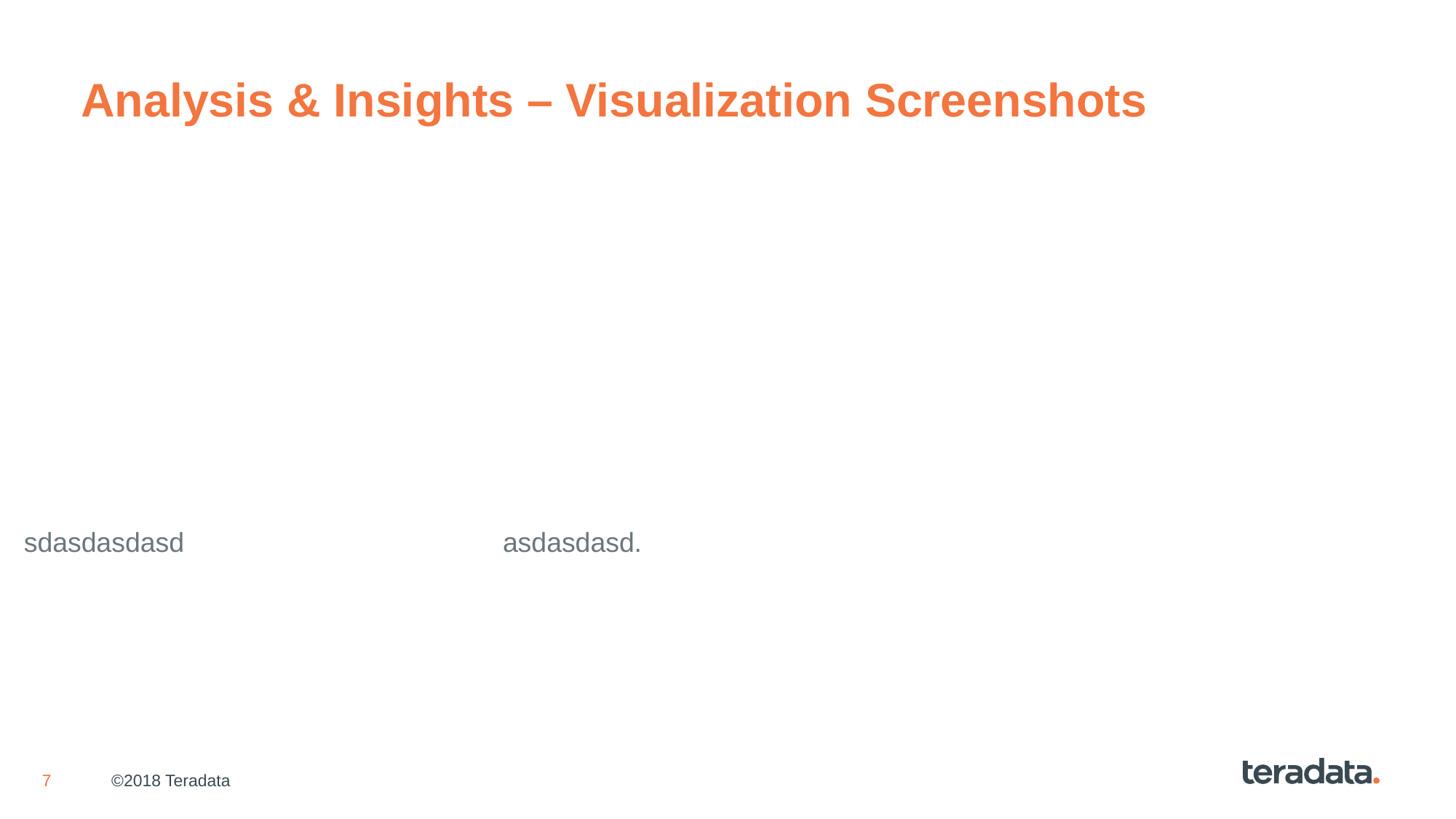

# Analysis & Insights – Visualization Screenshots
sdasdasdasd

asdasdasd.
©2018 Teradata